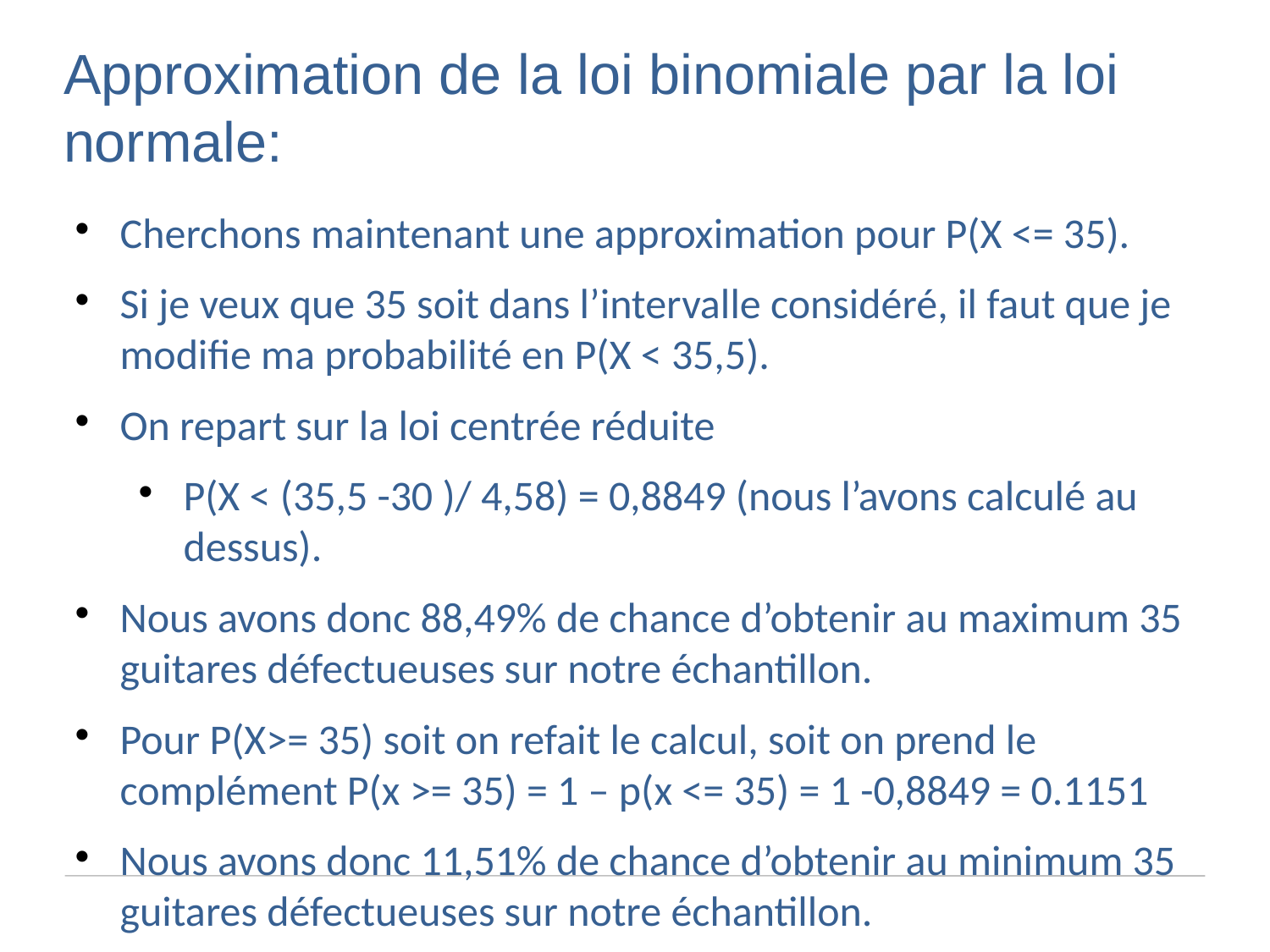

Approximation de la loi binomiale par la loi normale:
Cherchons maintenant une approximation pour P(X <= 35).
Si je veux que 35 soit dans l’intervalle considéré, il faut que je modifie ma probabilité en P(X < 35,5).
On repart sur la loi centrée réduite
P(X < (35,5 -30 )/ 4,58) = 0,8849 (nous l’avons calculé au dessus).
Nous avons donc 88,49% de chance d’obtenir au maximum 35 guitares défectueuses sur notre échantillon.
Pour P(X>= 35) soit on refait le calcul, soit on prend le complément P(x >= 35) = 1 – p(x <= 35) = 1 -0,8849 = 0.1151
Nous avons donc 11,51% de chance d’obtenir au minimum 35 guitares défectueuses sur notre échantillon.